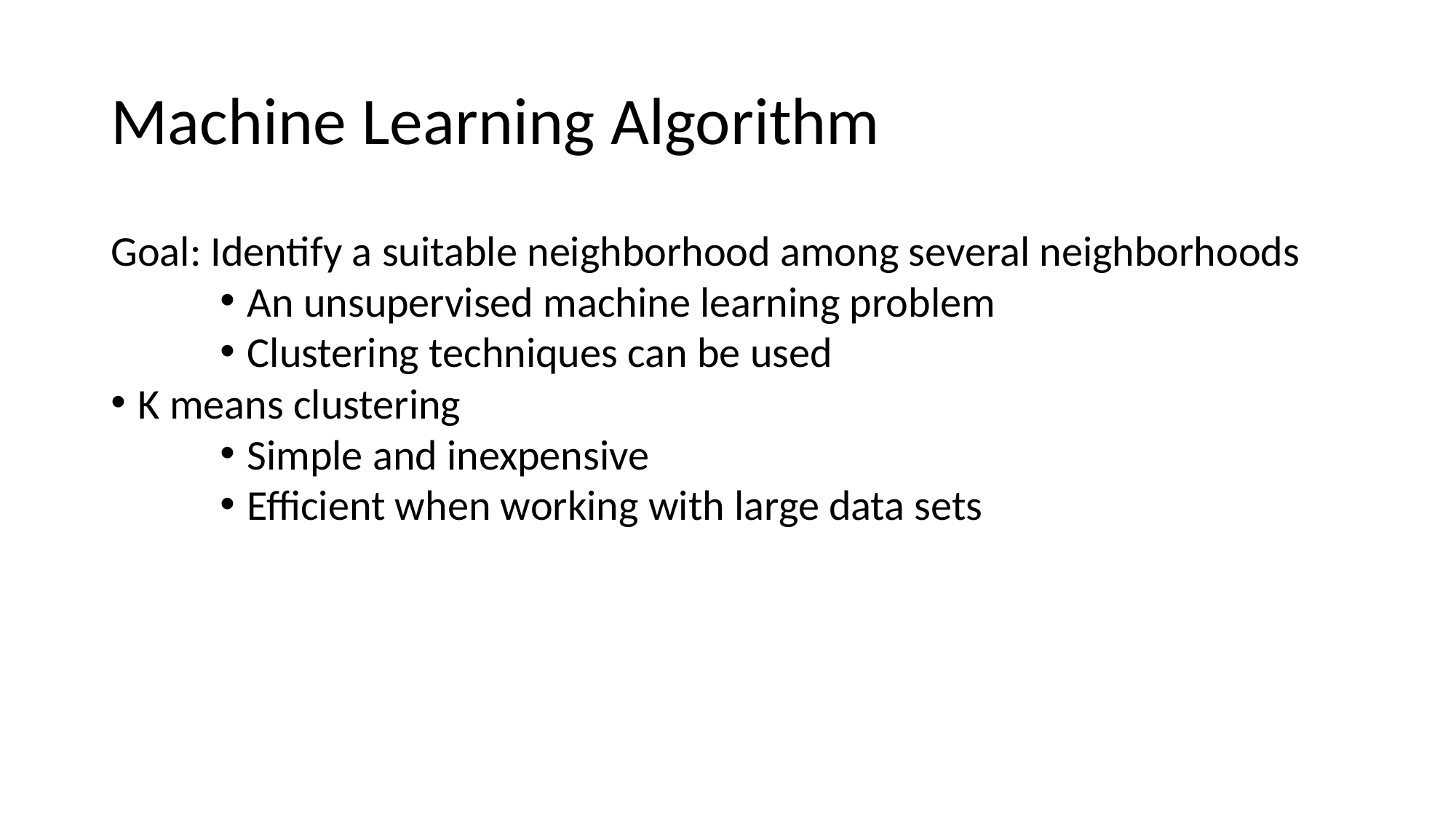

Machine Learning Algorithm
Goal: Identify a suitable neighborhood among several neighborhoods
An unsupervised machine learning problem
Clustering techniques can be used
K means clustering
Simple and inexpensive
Efficient when working with large data sets